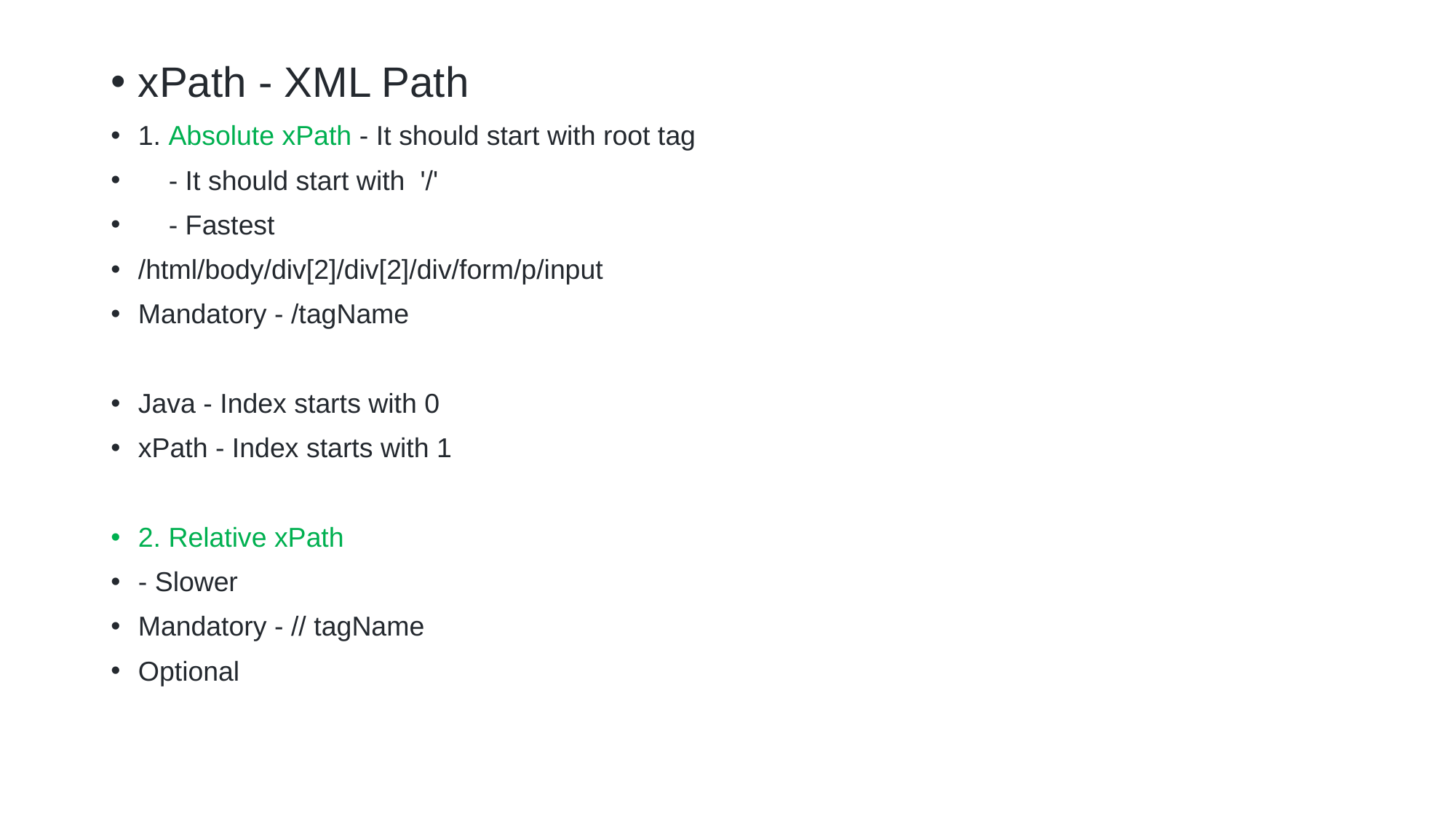

xPath - XML Path
1. Absolute xPath - It should start with root tag
    - It should start with  '/'
    - Fastest
/html/body/div[2]/div[2]/div/form/p/input
Mandatory - /tagName

Java - Index starts with 0
xPath - Index starts with 1

2. Relative xPath
- Slower
Mandatory - // tagName
Optional